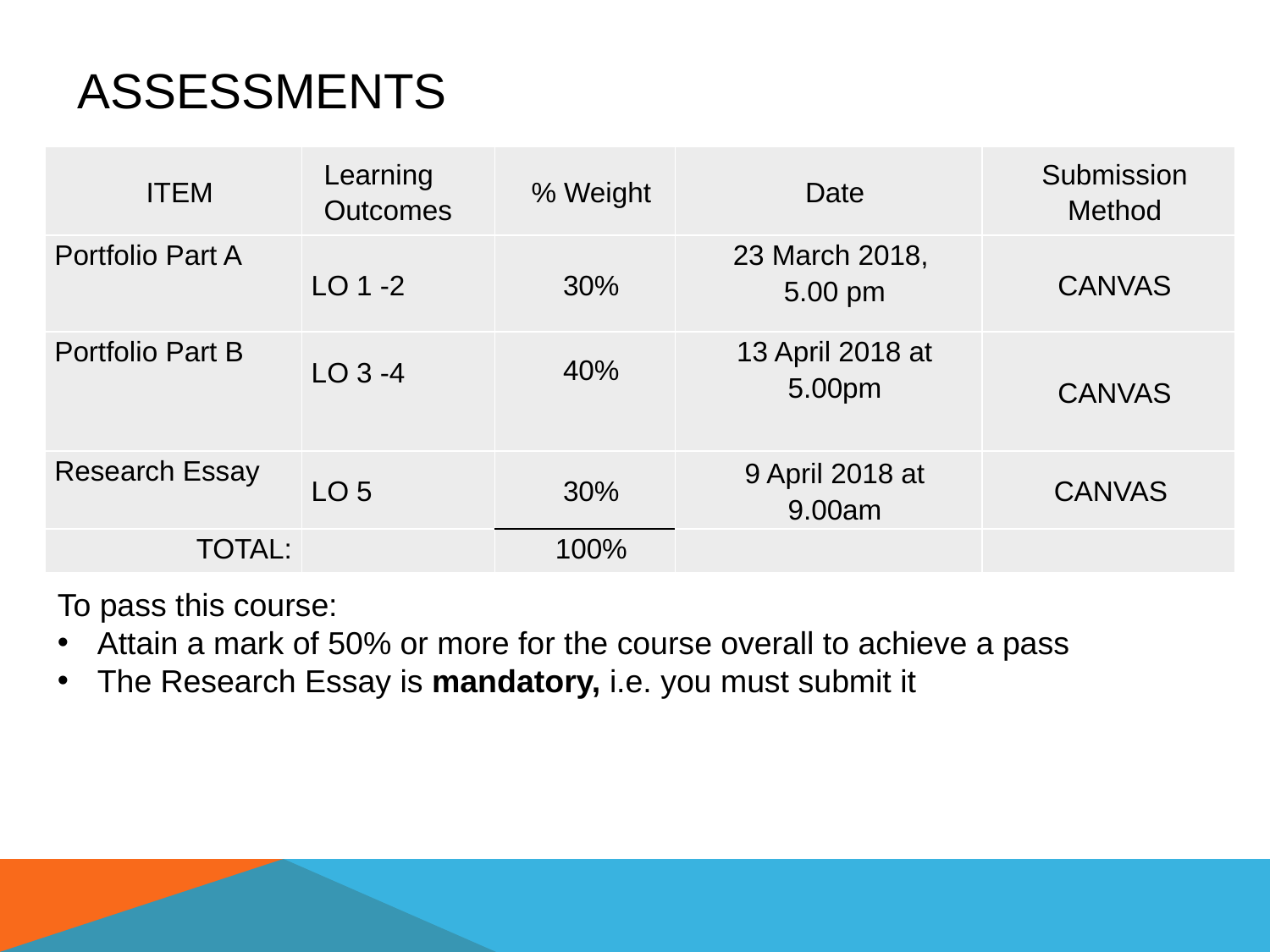

# Assessments
| ITEM | Learning Outcomes | % Weight | Date | Submission Method |
| --- | --- | --- | --- | --- |
| Portfolio Part A | LO 1 -2 | 30% | 23 March 2018, 5.00 pm | CANVAS |
| Portfolio Part B | LO 3 -4 | 40% | 13 April 2018 at 5.00pm | CANVAS |
| Research Essay | LO 5 | 30% | 9 April 2018 at 9.00am | CANVAS |
| TOTAL: |  | 100% |  |  |
To pass this course:
Attain a mark of 50% or more for the course overall to achieve a pass
The Research Essay is mandatory, i.e. you must submit it